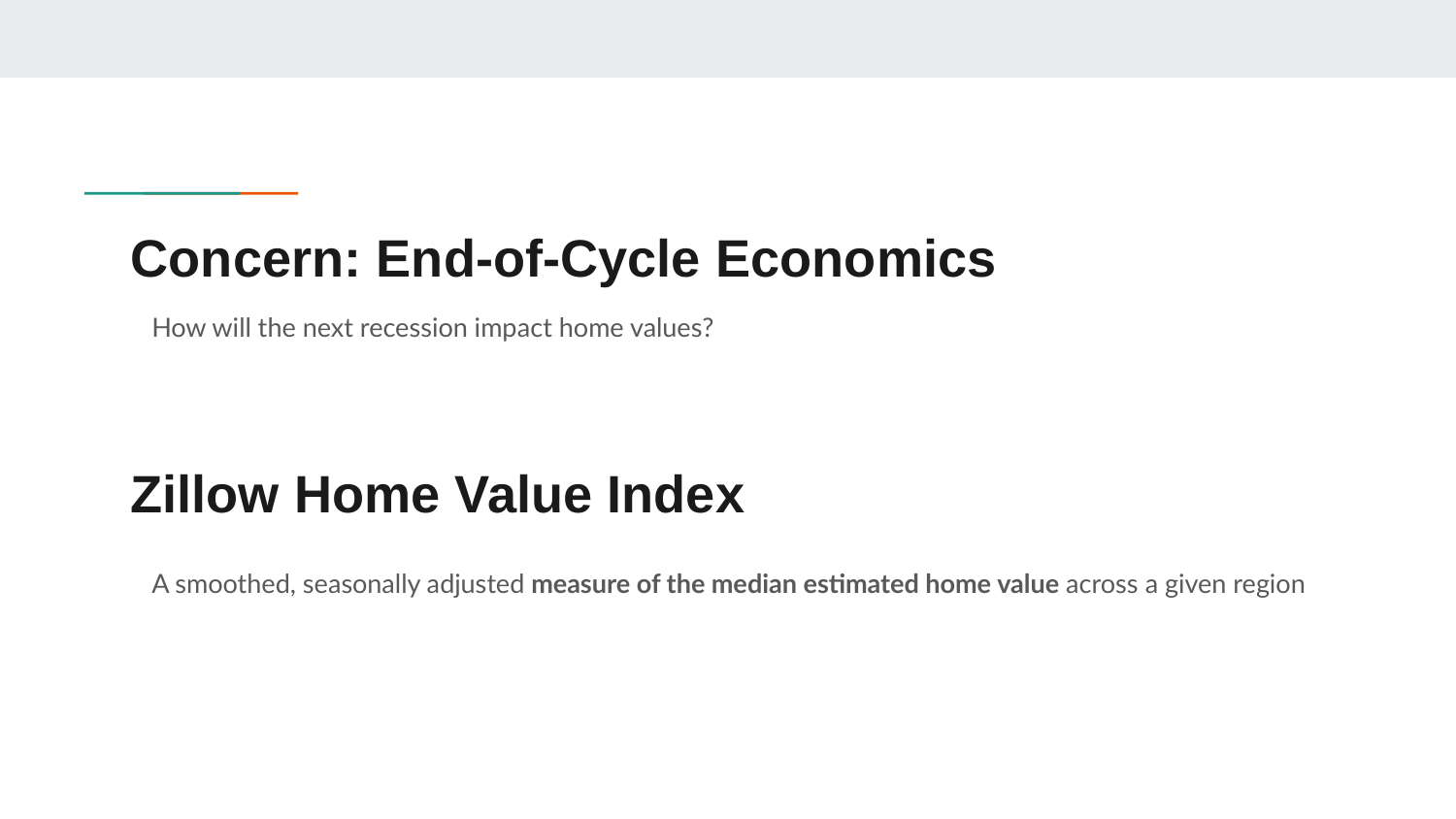

# Concern: End-of-Cycle Economics
How will the next recession impact home values?
Zillow Home Value Index
A smoothed, seasonally adjusted measure of the median estimated home value across a given region